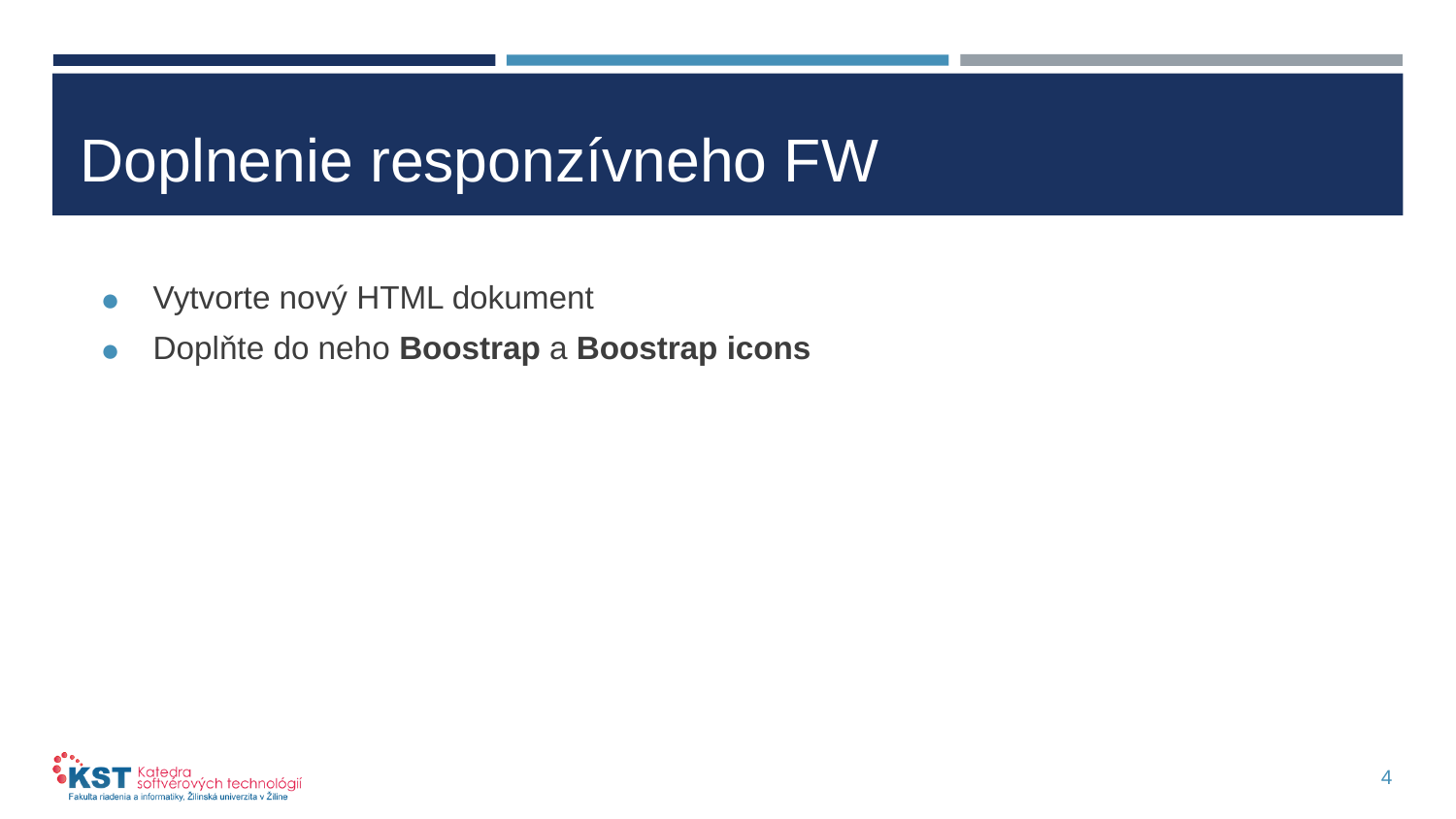

# Doplnenie responzívneho FW
Vytvorte nový HTML dokument
Doplňte do neho Boostrap a Boostrap icons
4